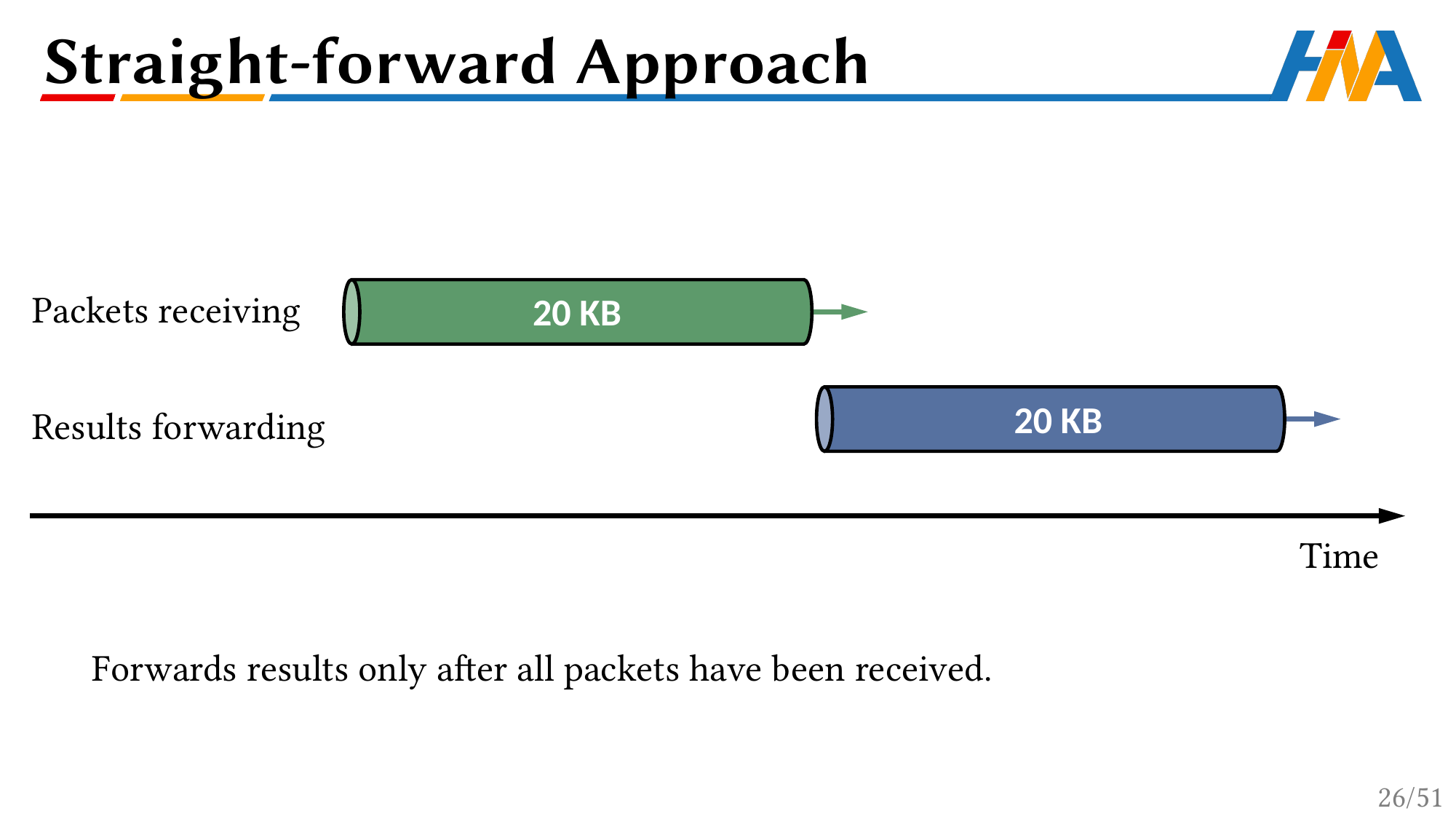

Straight-forward Approach

Packets receiving
20 KB

Results forwarding
20 KB
Time
Forwards results only after all packets have been received.